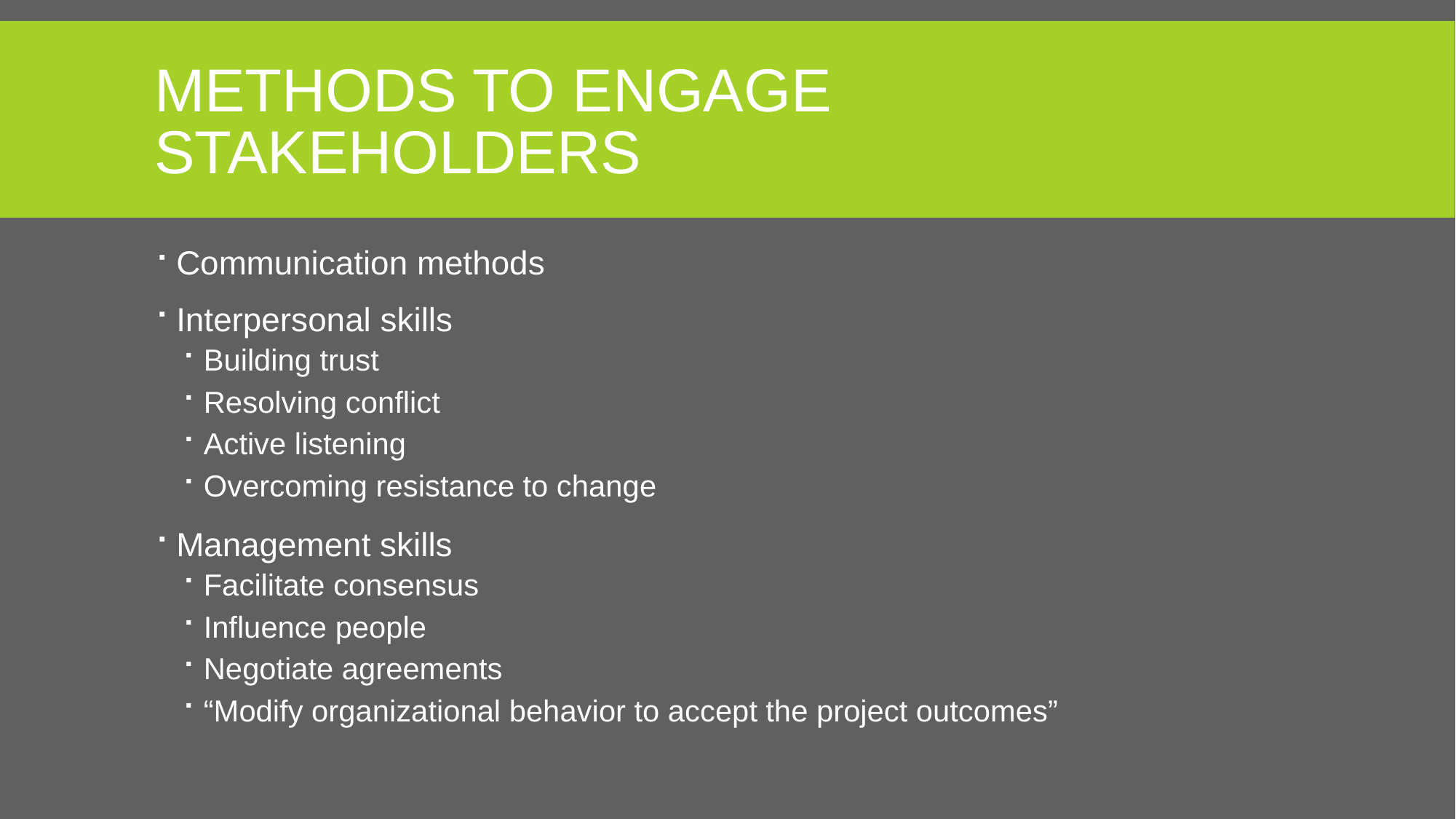

# Methods to engage stakeholders
Communication methods
Interpersonal skills
Building trust
Resolving conflict
Active listening
Overcoming resistance to change
Management skills
Facilitate consensus
Influence people
Negotiate agreements
“Modify organizational behavior to accept the project outcomes”